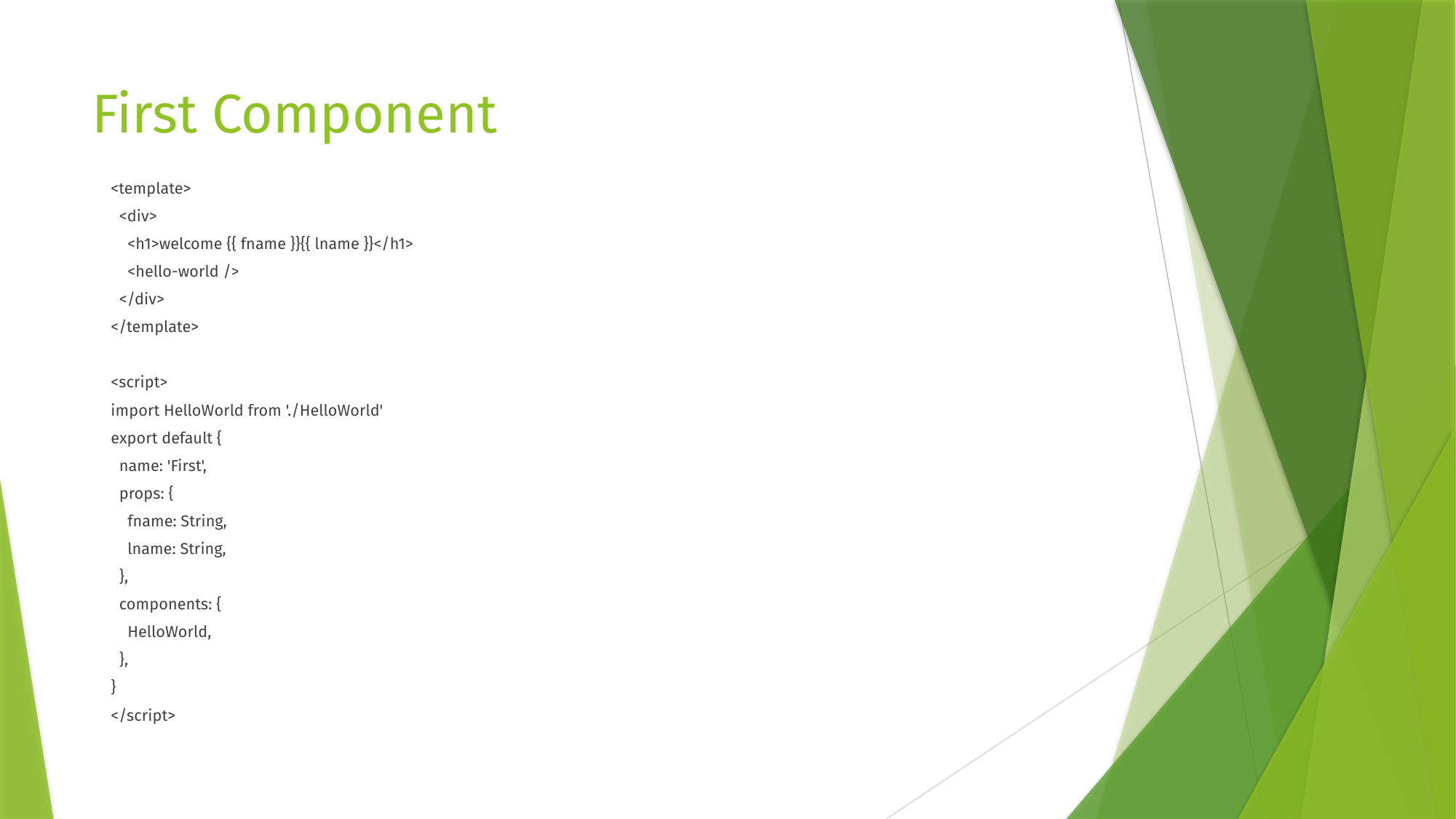

# First Component
<template>
  <div>
    <h1>welcome {{ fname }}{{ lname }}</h1>
    <hello-world />
  </div>
</template>

<script>
import HelloWorld from './HelloWorld'
export default {
  name: 'First',
  props: {
    fname: String,
    lname: String,
  },
  components: {
    HelloWorld,
  },
}
</script>